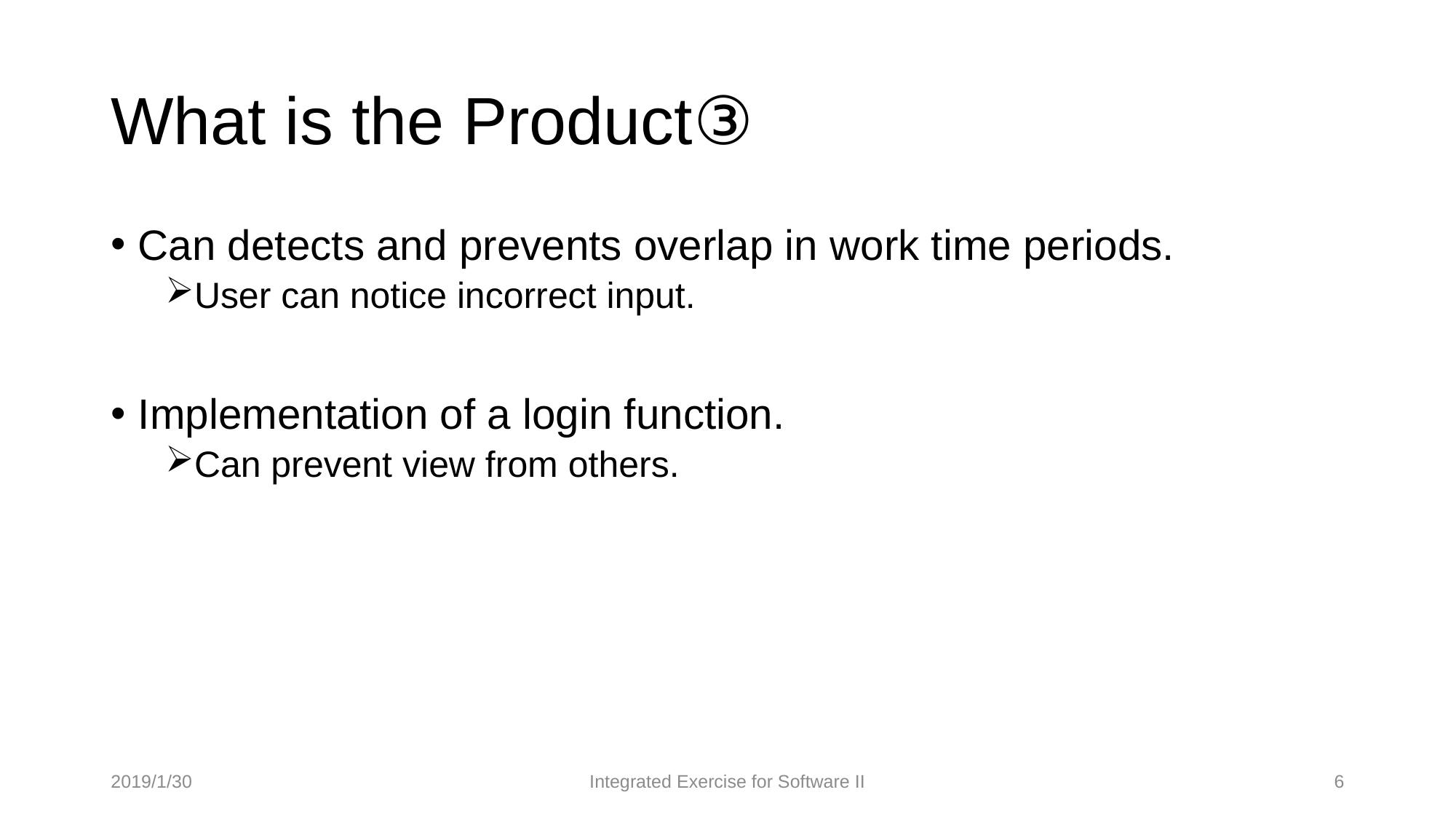

# What is the Product③
Can detects and prevents overlap in work time periods.
User can notice incorrect input.

Implementation of a login function.
Can prevent view from others.

2019/1/30
Integrated Exercise for Software II
6